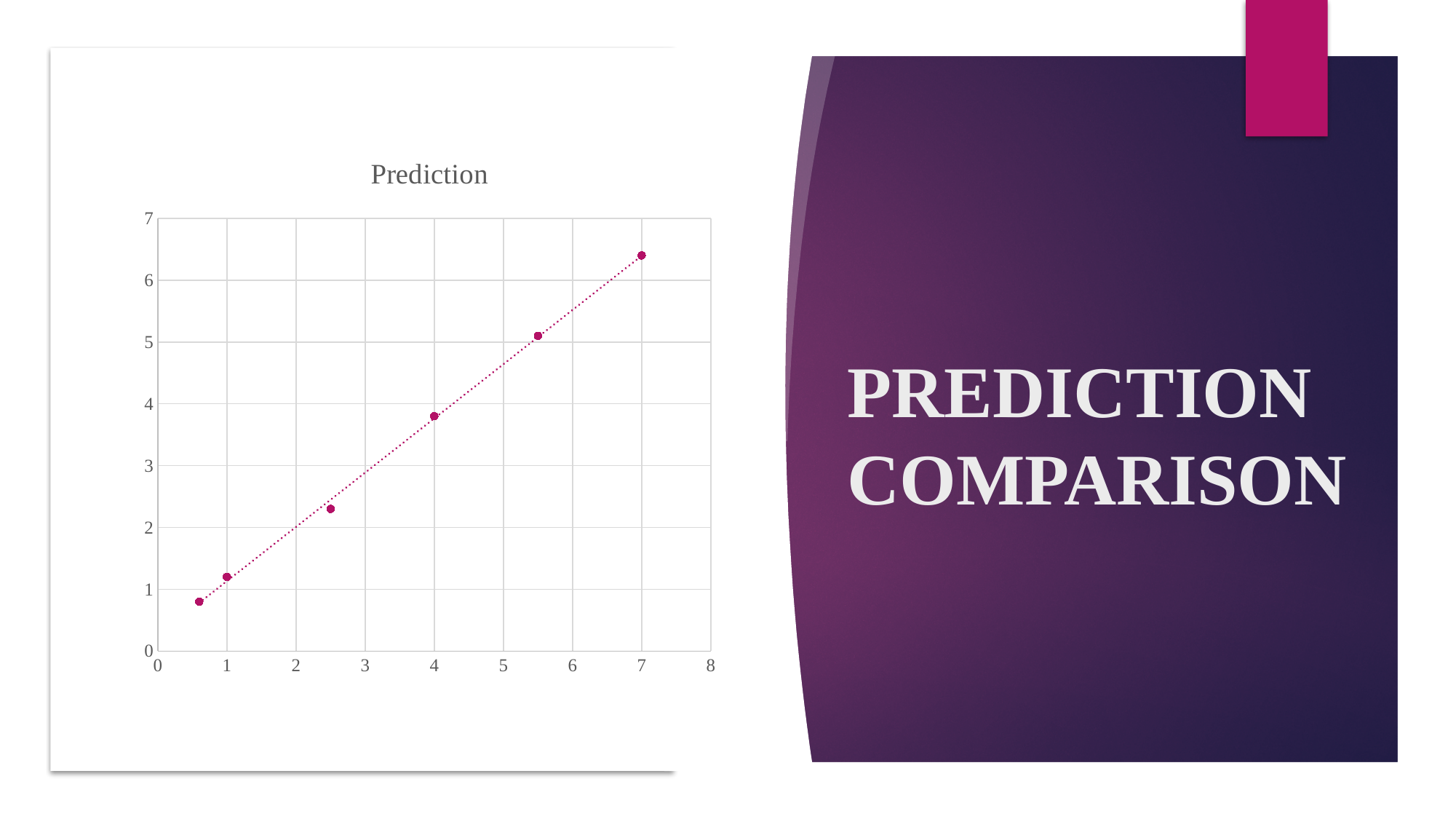

### Chart:

| Category | Prediction |
|---|---|
PREDICTION COMPARISON